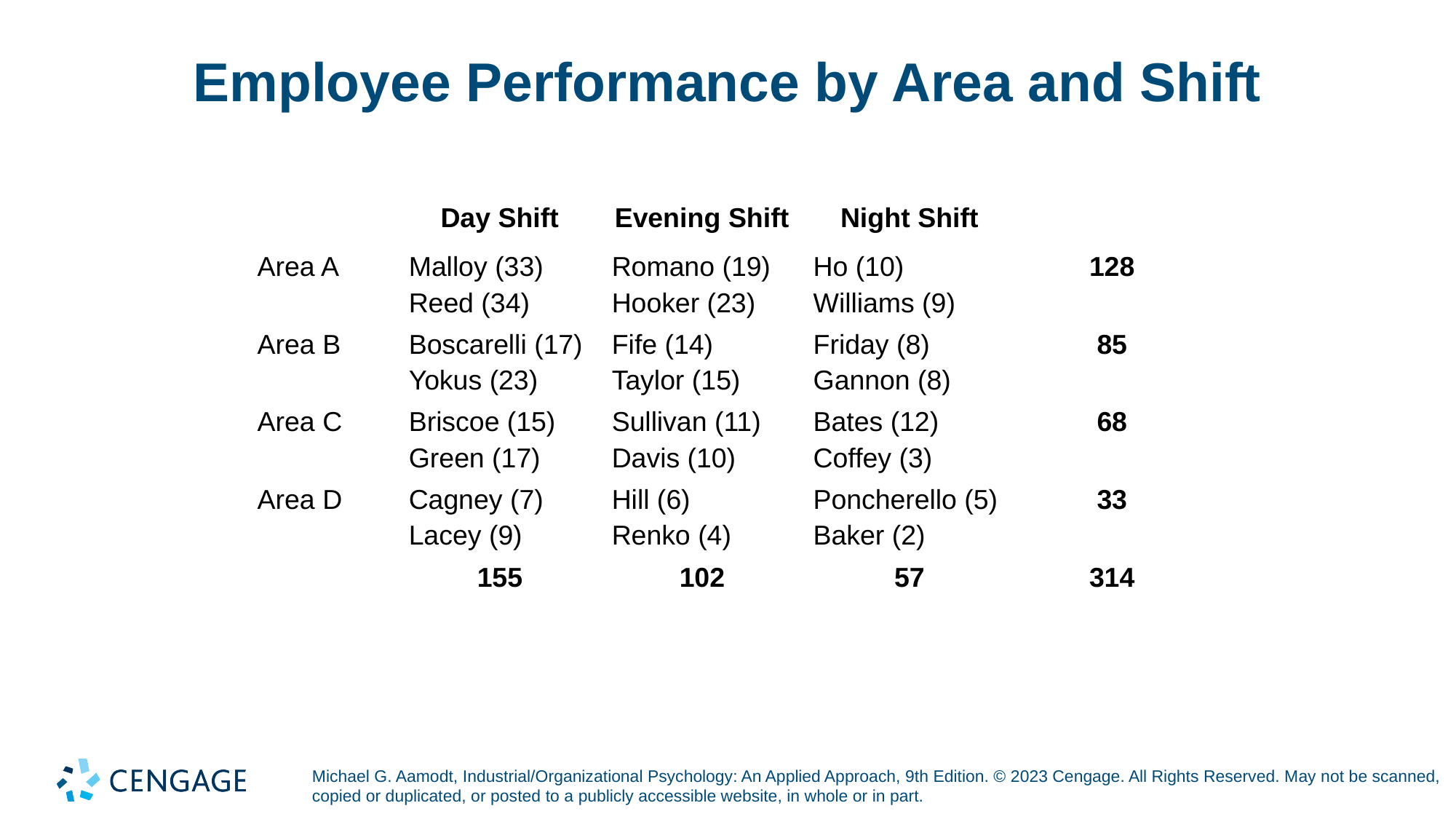

# Employee Performance by Area and Shift
|  | Day Shift | Evening Shift | Night Shift |  |
| --- | --- | --- | --- | --- |
| Area A | Malloy (33) Reed (34) | Romano (19) Hooker (23) | Ho (10) Williams (9) | 128 |
| Area B | Boscarelli (17) Yokus (23) | Fife (14) Taylor (15) | Friday (8) Gannon (8) | 85 |
| Area C | Briscoe (15) Green (17) | Sullivan (11) Davis (10) | Bates (12) Coffey (3) | 68 |
| Area D | Cagney (7) Lacey (9) | Hill (6) Renko (4) | Poncherello (5) Baker (2) | 33 |
|  | 155 | 102 | 57 | 314 |